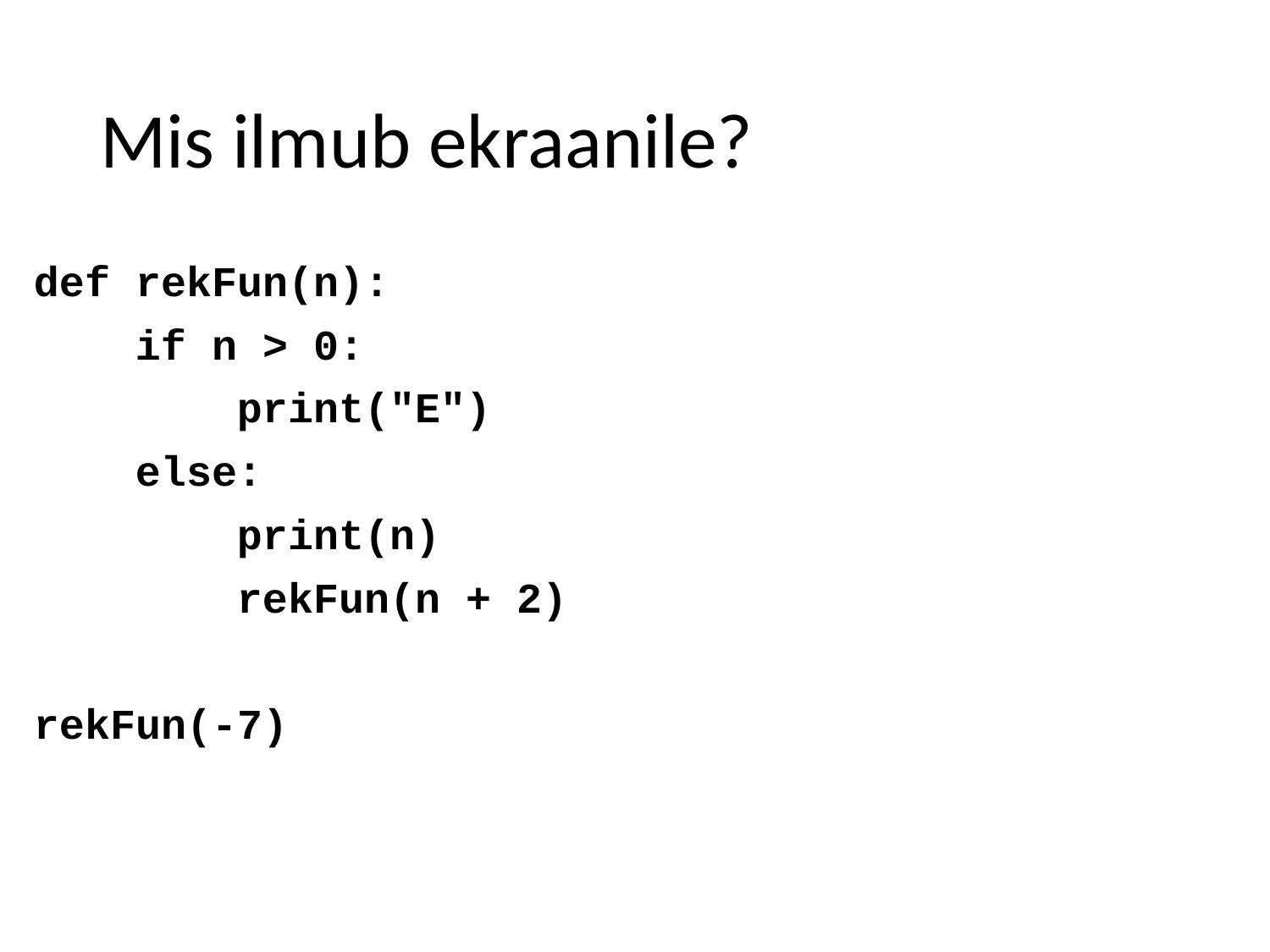

# Mis ilmub ekraanile?
def rekFun(n):
    if n > 0:
        print("E")
    else:
        print(n)
        rekFun(n + 2)

rekFun(-7)